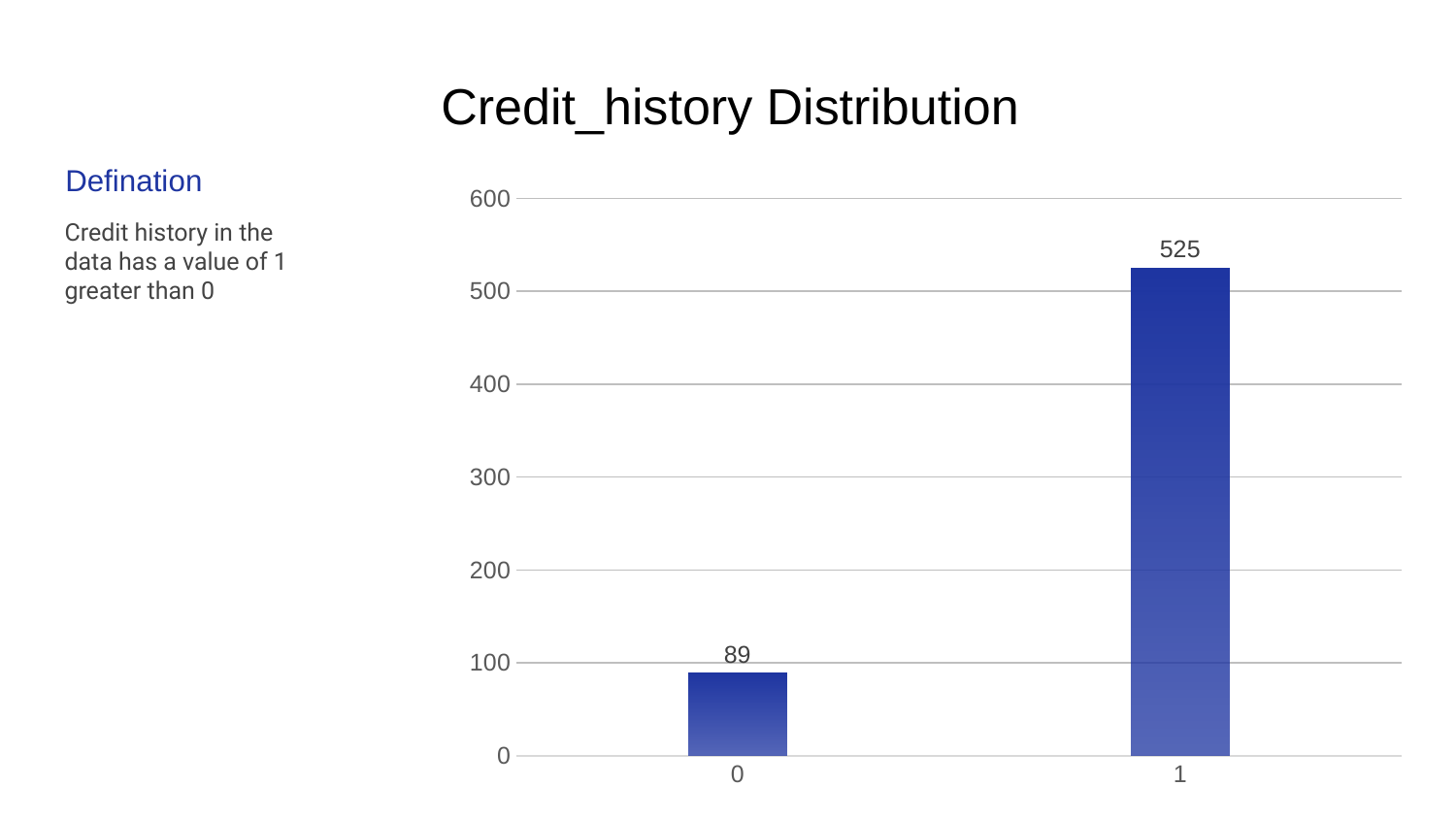

# Credit_history Distribution
Defination

Credit history in the data has a value of 1 greater than 0

### Chart

| Category | Series 1 |
|---|---|
| 0 | 89.0 |
| 1 | 525.0 |